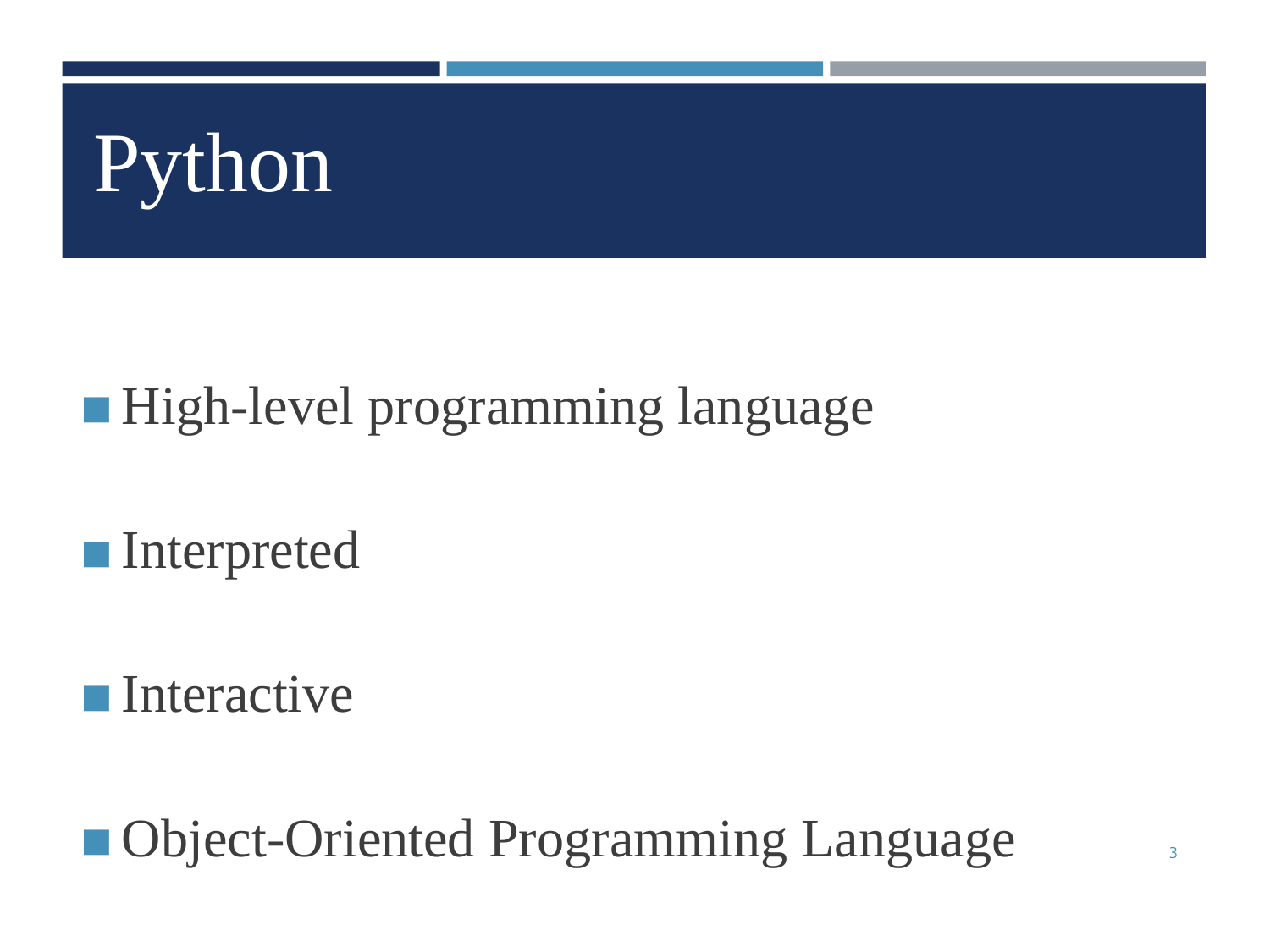

Python
High-level programming language
Interpreted
Interactive
Object-Oriented Programming Language

3